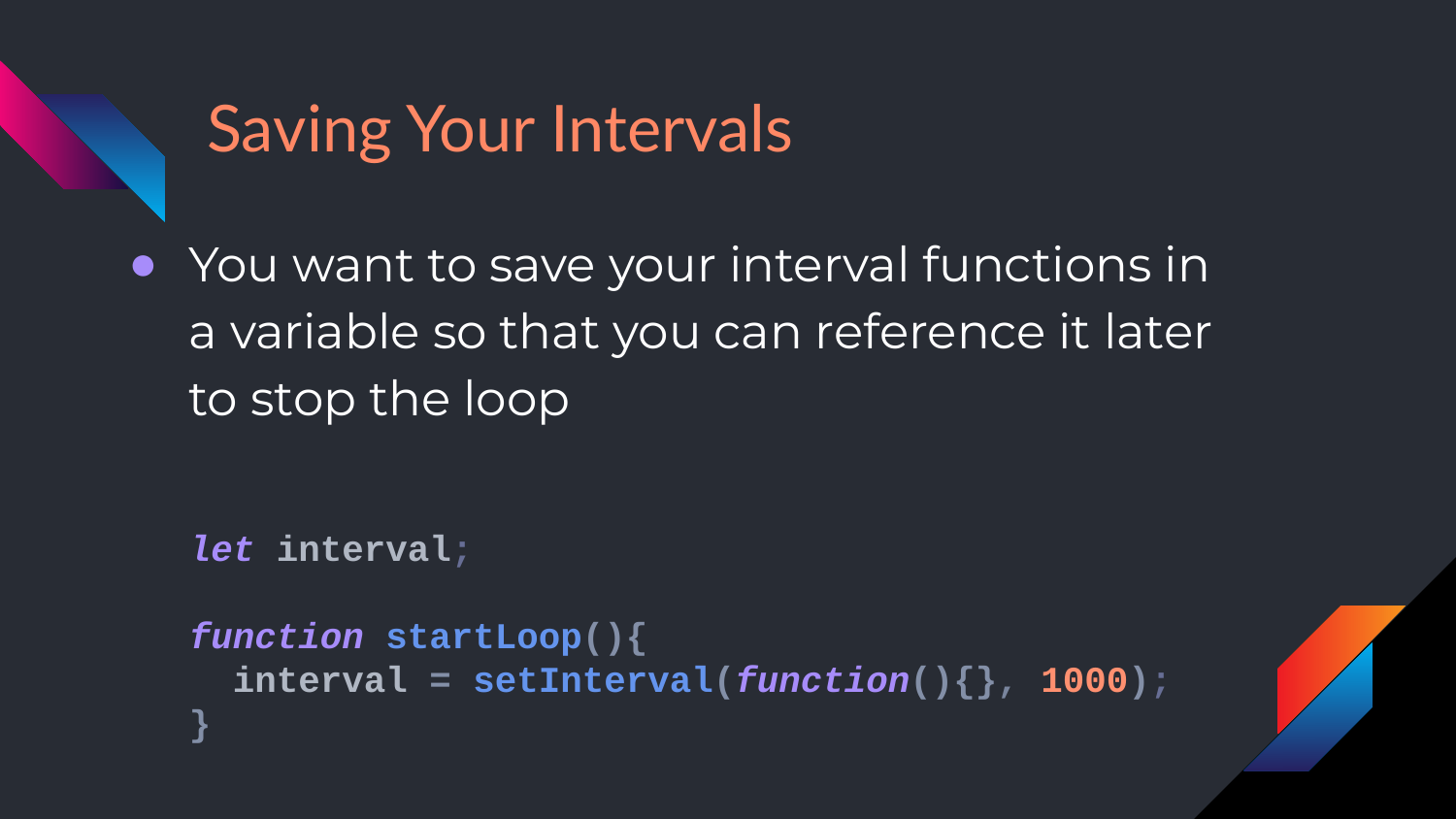

# Saving Your Intervals
You want to save your interval functions in a variable so that you can reference it later to stop the loop

let interval;

function startLoop(){
  interval = setInterval(function(){}, 1000);
}